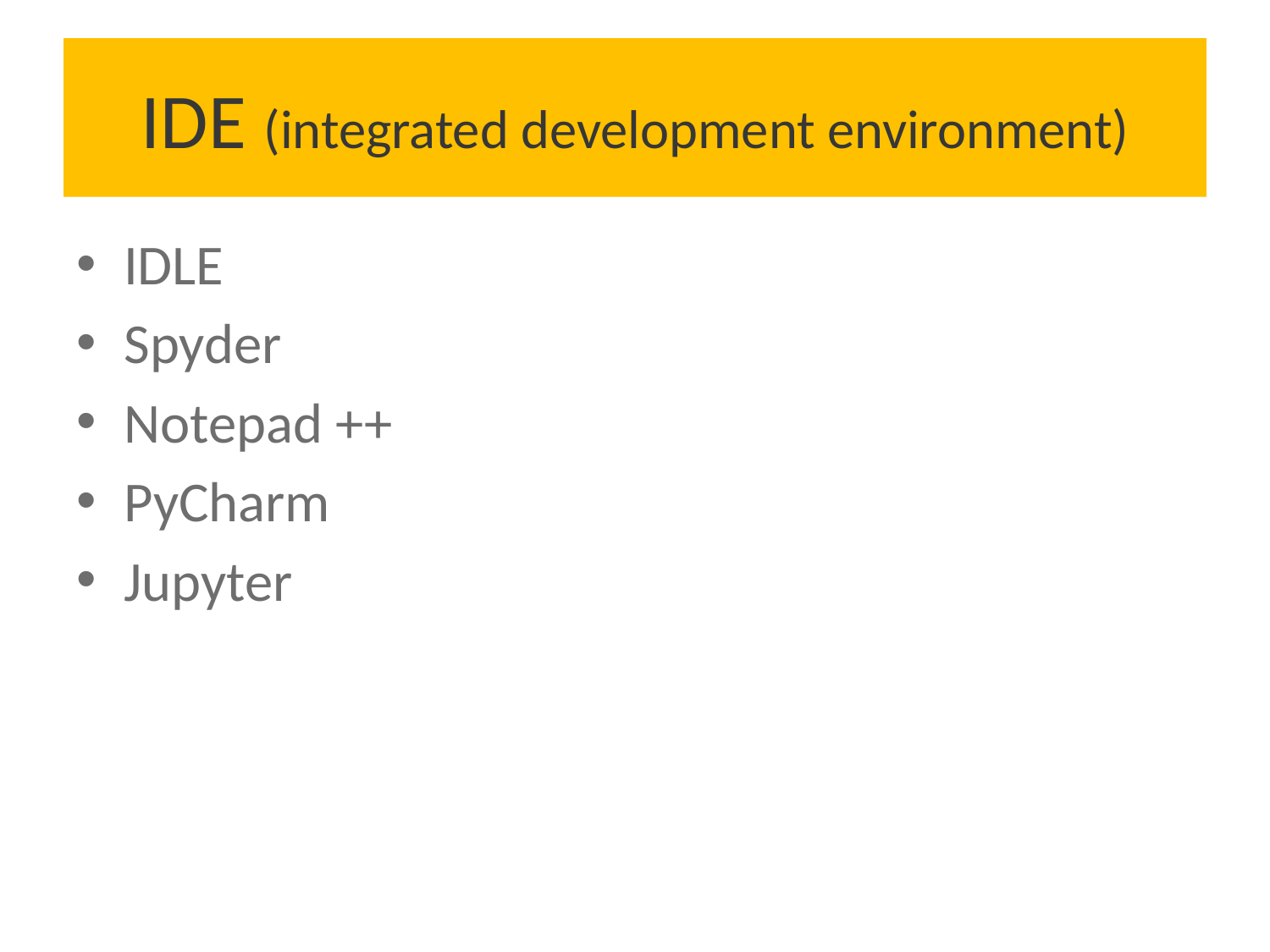

# IDE (integrated development environment)
IDLE
Spyder
Notepad ++
PyCharm
Jupyter